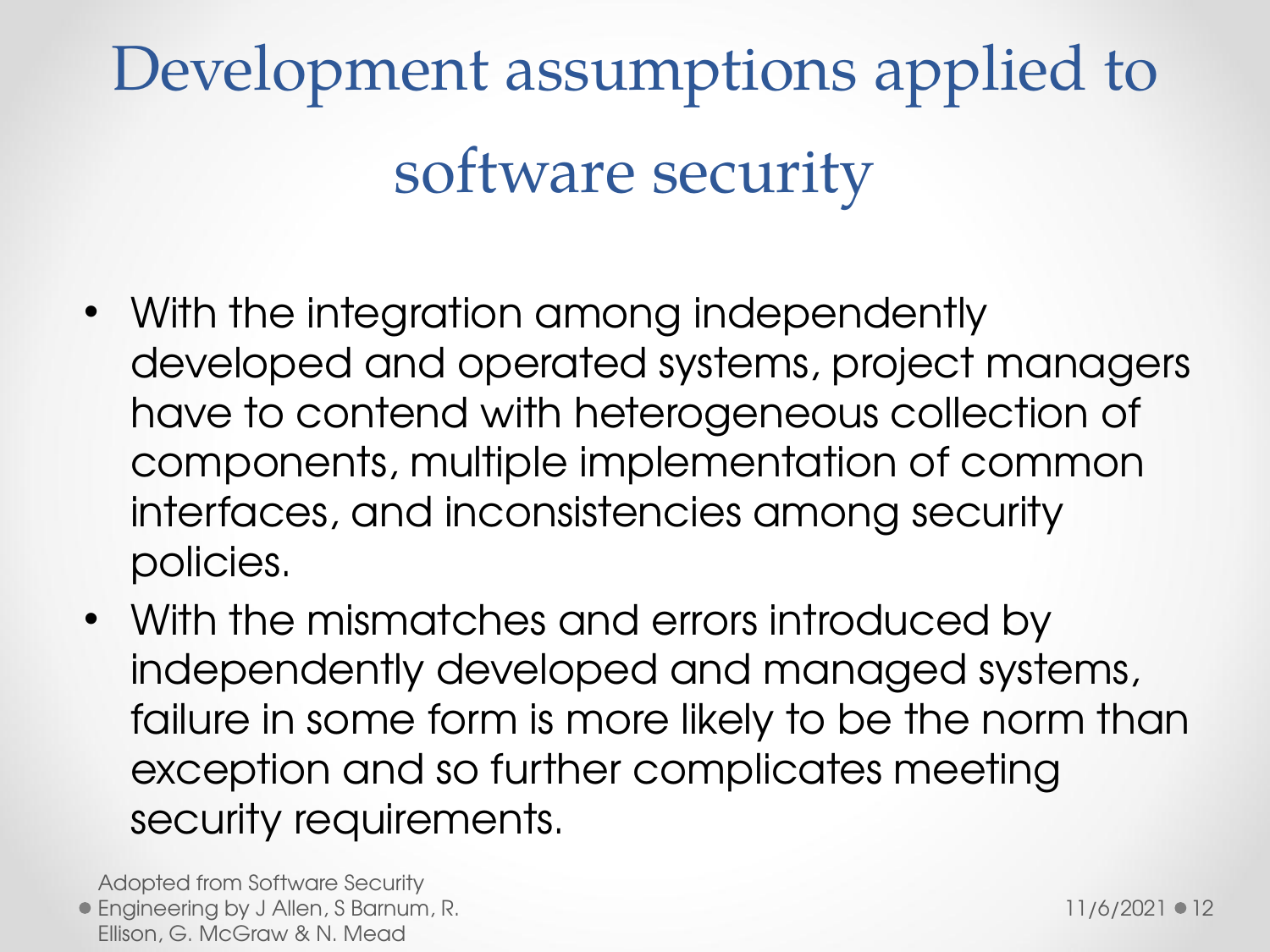

# Development assumptions applied to software security

With the integration among independently developed and operated systems, project managers have to contend with heterogeneous collection of components, multiple implementation of common interfaces, and inconsistencies among security policies.
With the mismatches and errors introduced by independently developed and managed systems, failure in some form is more likely to be the norm than exception and so further complicates meeting security requirements.
Adopted from Software Security Engineering by J Allen, S Barnum, R. Ellison, G. McGraw & N. Mead
11/6/2021
12